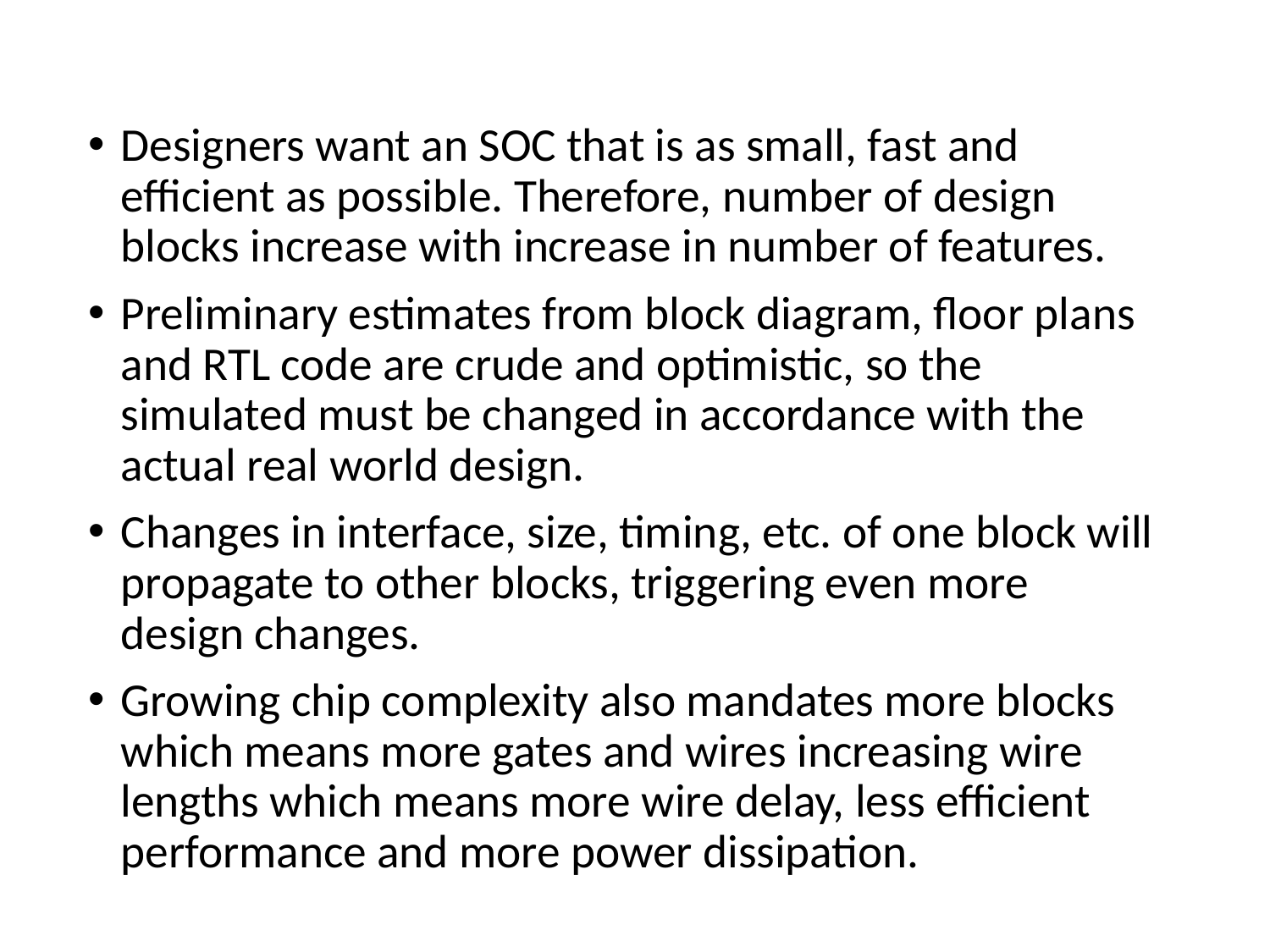

Designers want an SOC that is as small, fast and efficient as possible. Therefore, number of design blocks increase with increase in number of features.
Preliminary estimates from block diagram, floor plans and RTL code are crude and optimistic, so the simulated must be changed in accordance with the actual real world design.
Changes in interface, size, timing, etc. of one block will propagate to other blocks, triggering even more design changes.
Growing chip complexity also mandates more blocks which means more gates and wires increasing wire lengths which means more wire delay, less efficient performance and more power dissipation.